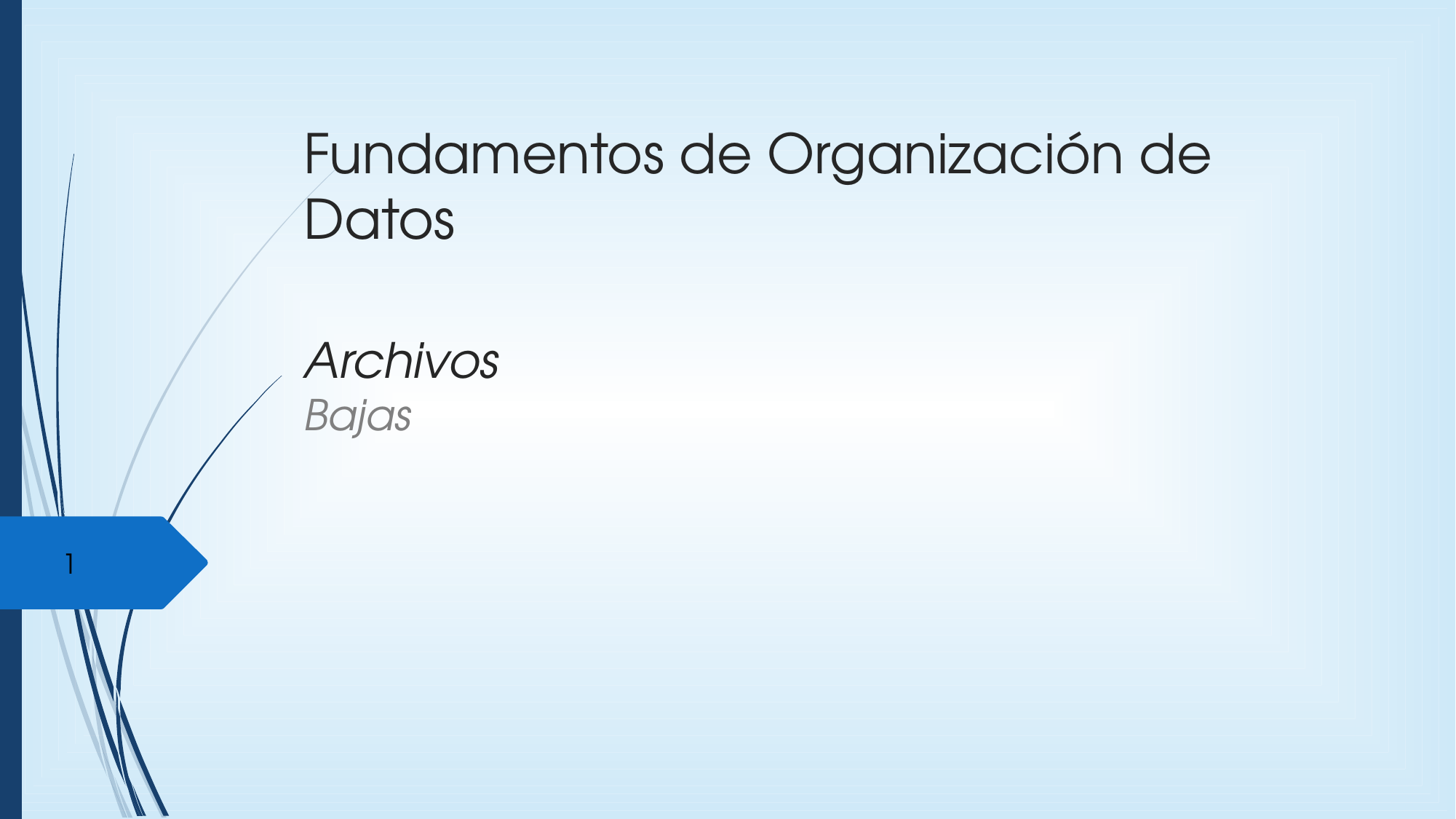

Fundamentos de Organización de Datos
Archivos
Bajas

1